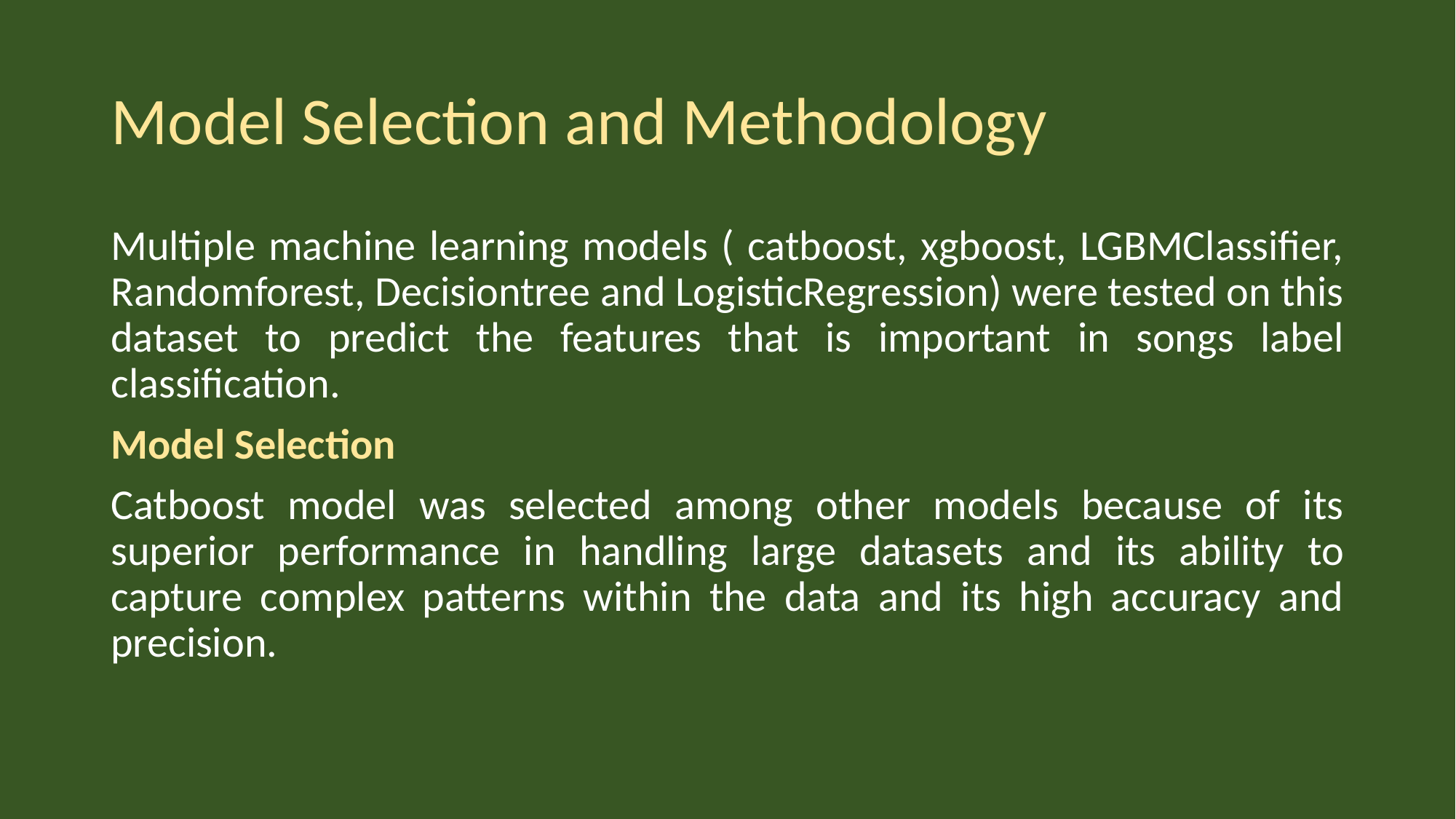

# Model Selection and Methodology
Multiple machine learning models ( catboost, xgboost, LGBMClassifier, Randomforest, Decisiontree and LogisticRegression) were tested on this dataset to predict the features that is important in songs label classification.
Model Selection
Catboost model was selected among other models because of its superior performance in handling large datasets and its ability to capture complex patterns within the data and its high accuracy and precision.